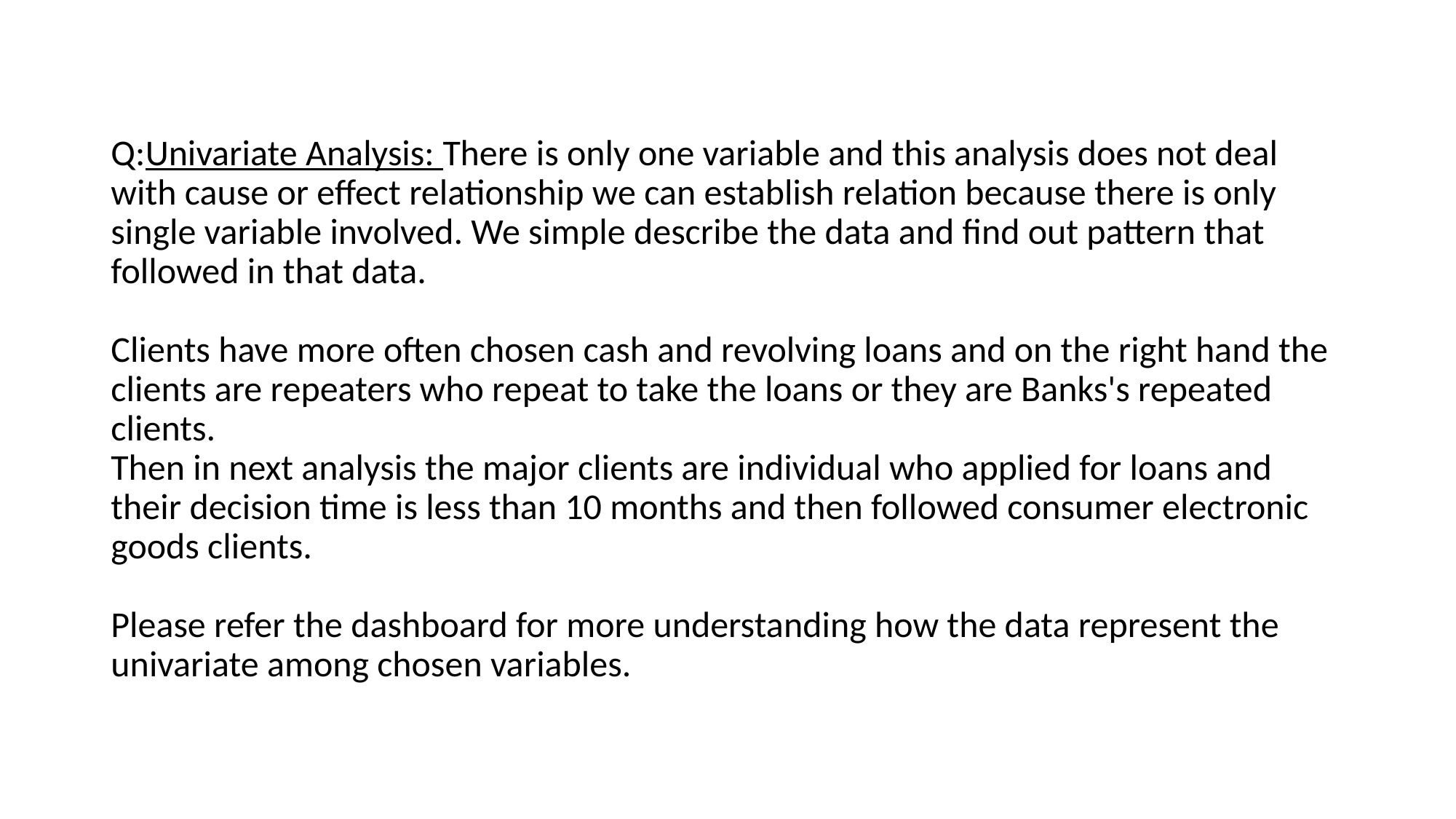

# Q:Univariate Analysis: There is only one variable and this analysis does not deal with cause or effect relationship we can establish relation because there is only single variable involved. We simple describe the data and find out pattern that followed in that data. Clients have more often chosen cash and revolving loans and on the right hand the clients are repeaters who repeat to take the loans or they are Banks's repeated clients. Then in next analysis the major clients are individual who applied for loans and their decision time is less than 10 months and then followed consumer electronic goods clients. Please refer the dashboard for more understanding how the data represent the univariate among chosen variables.